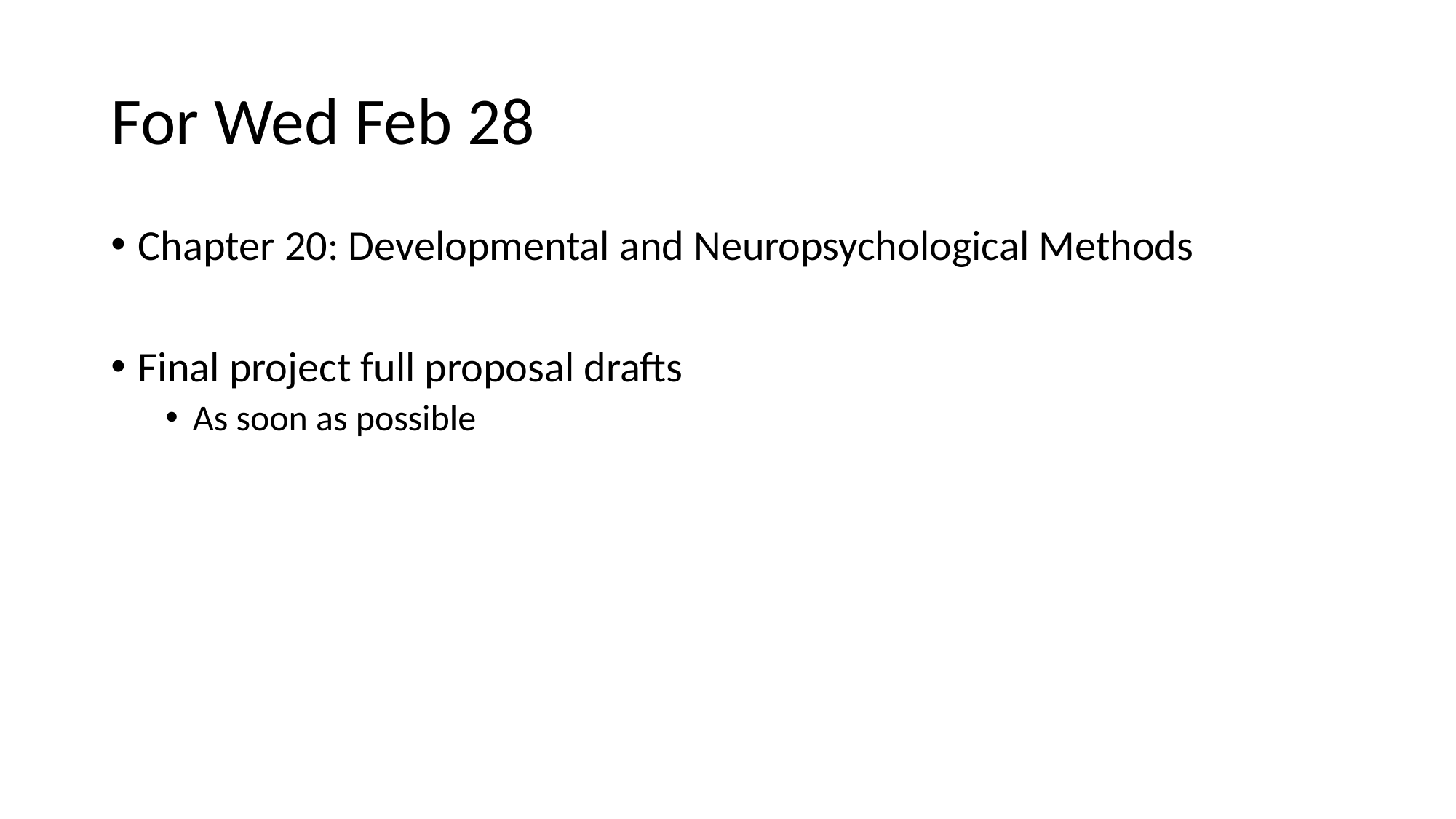

# For Wed Feb 28
Chapter 20: Developmental and Neuropsychological Methods

Final project full proposal drafts
As soon as possible